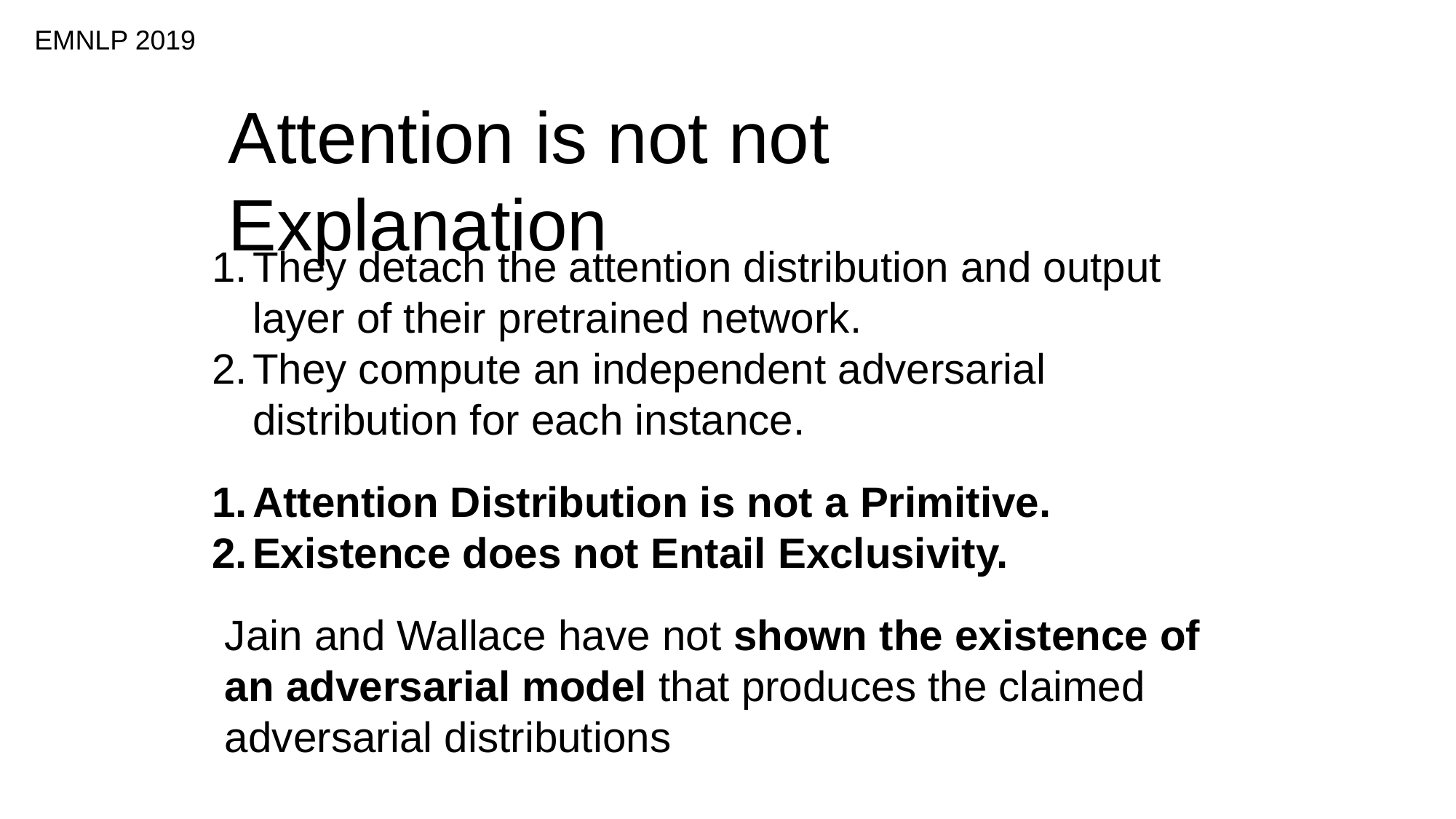

EMNLP 2019
Attention is not not Explanation
They detach the attention distribution and output layer of their pretrained network.
They compute an independent adversarial distribution for each instance.
Attention Distribution is not a Primitive.
Existence does not Entail Exclusivity.
Jain and Wallace have not shown the existence of an adversarial model that produces the claimed adversarial distributions